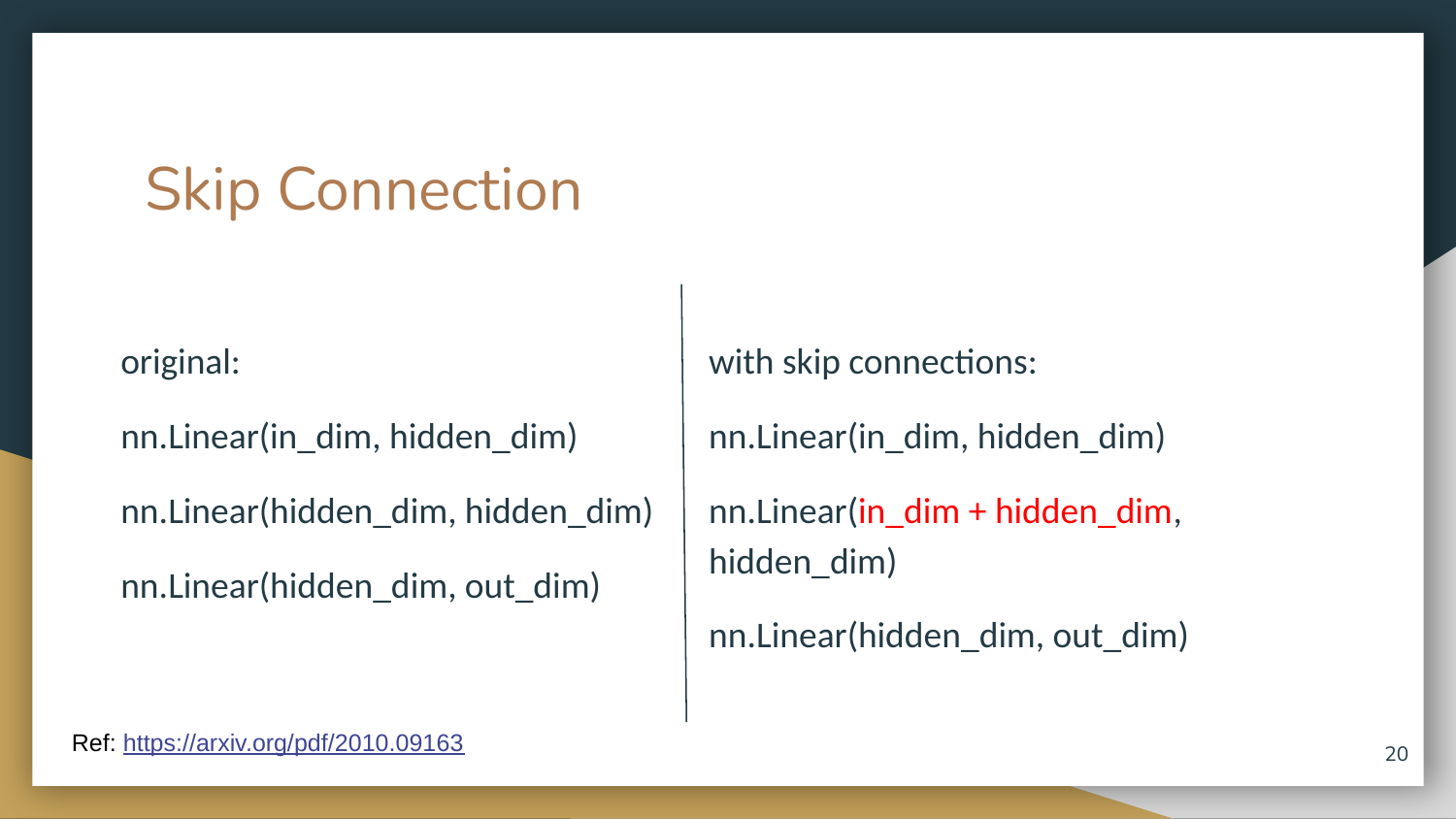

# Skip Connection
original:
nn.Linear(in_dim, hidden_dim)
nn.Linear(hidden_dim, hidden_dim)
nn.Linear(hidden_dim, out_dim)
with skip connections:
nn.Linear(in_dim, hidden_dim)
nn.Linear(in_dim + hidden_dim, hidden_dim)
nn.Linear(hidden_dim, out_dim)
Ref: https://arxiv.org/pdf/2010.09163

20